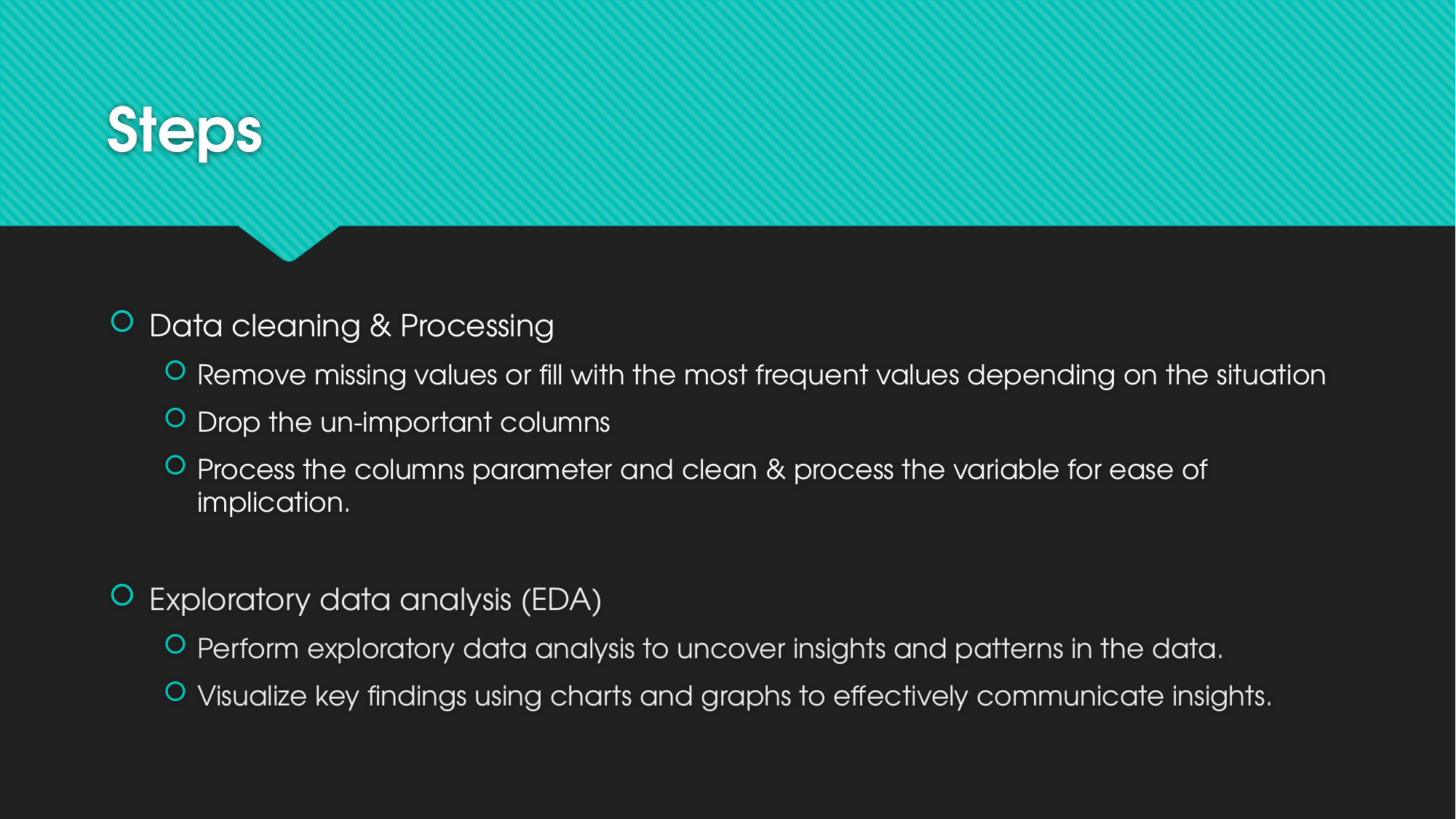

# Steps
Data cleaning & Processing
Remove missing values or fill with the most frequent values depending on the situation
Drop the un-important columns
Process the columns parameter and clean & process the variable for ease of implication.

Exploratory data analysis (EDA)
Perform exploratory data analysis to uncover insights and patterns in the data.
Visualize key findings using charts and graphs to effectively communicate insights.